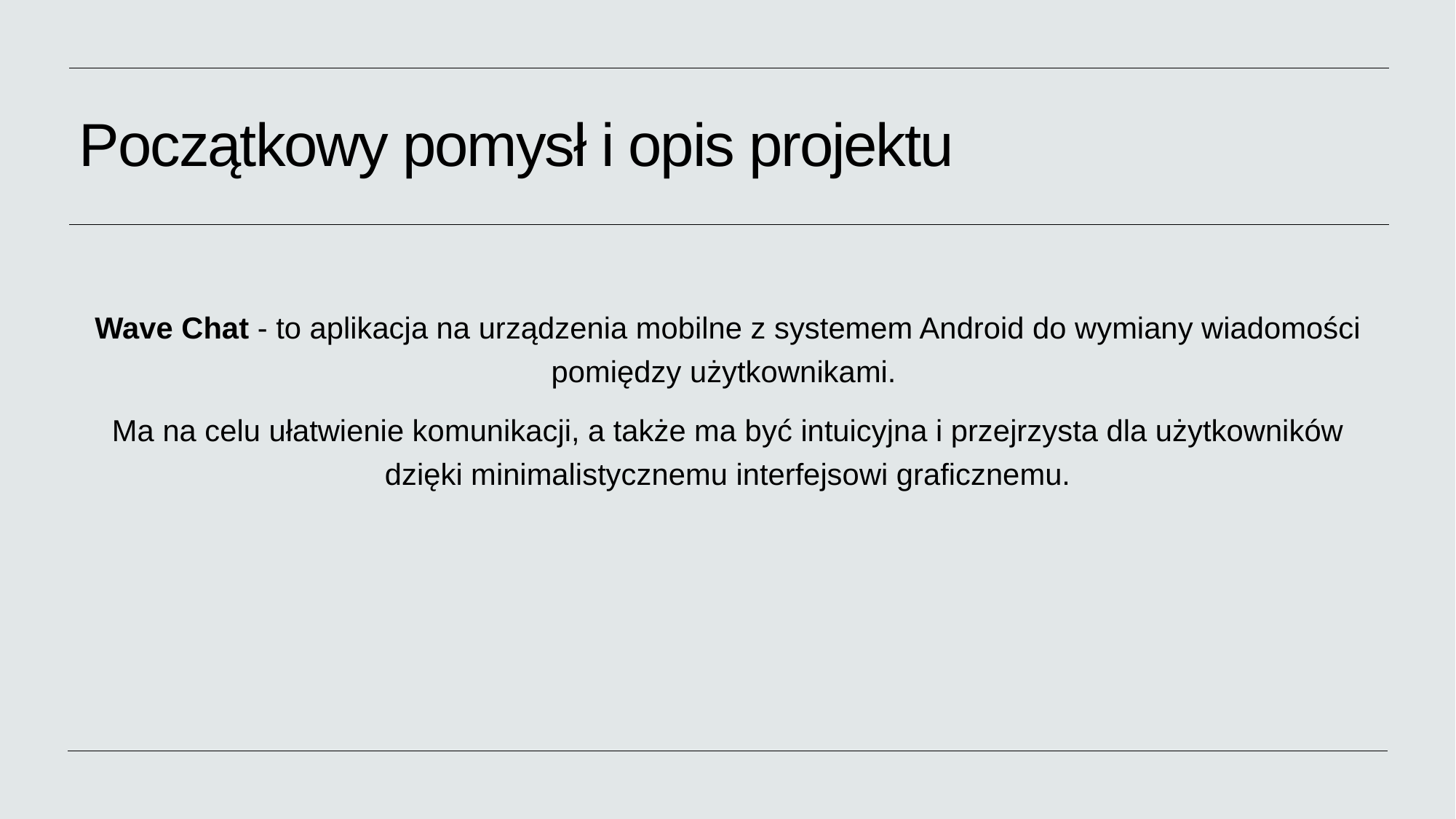

# Początkowy pomysł i opis projektu
Wave Chat - to aplikacja na urządzenia mobilne z systemem Android do wymiany wiadomości pomiędzy użytkownikami.
Ma na celu ułatwienie komunikacji, a także ma być intuicyjna i przejrzysta dla użytkowników dzięki minimalistycznemu interfejsowi graficznemu.